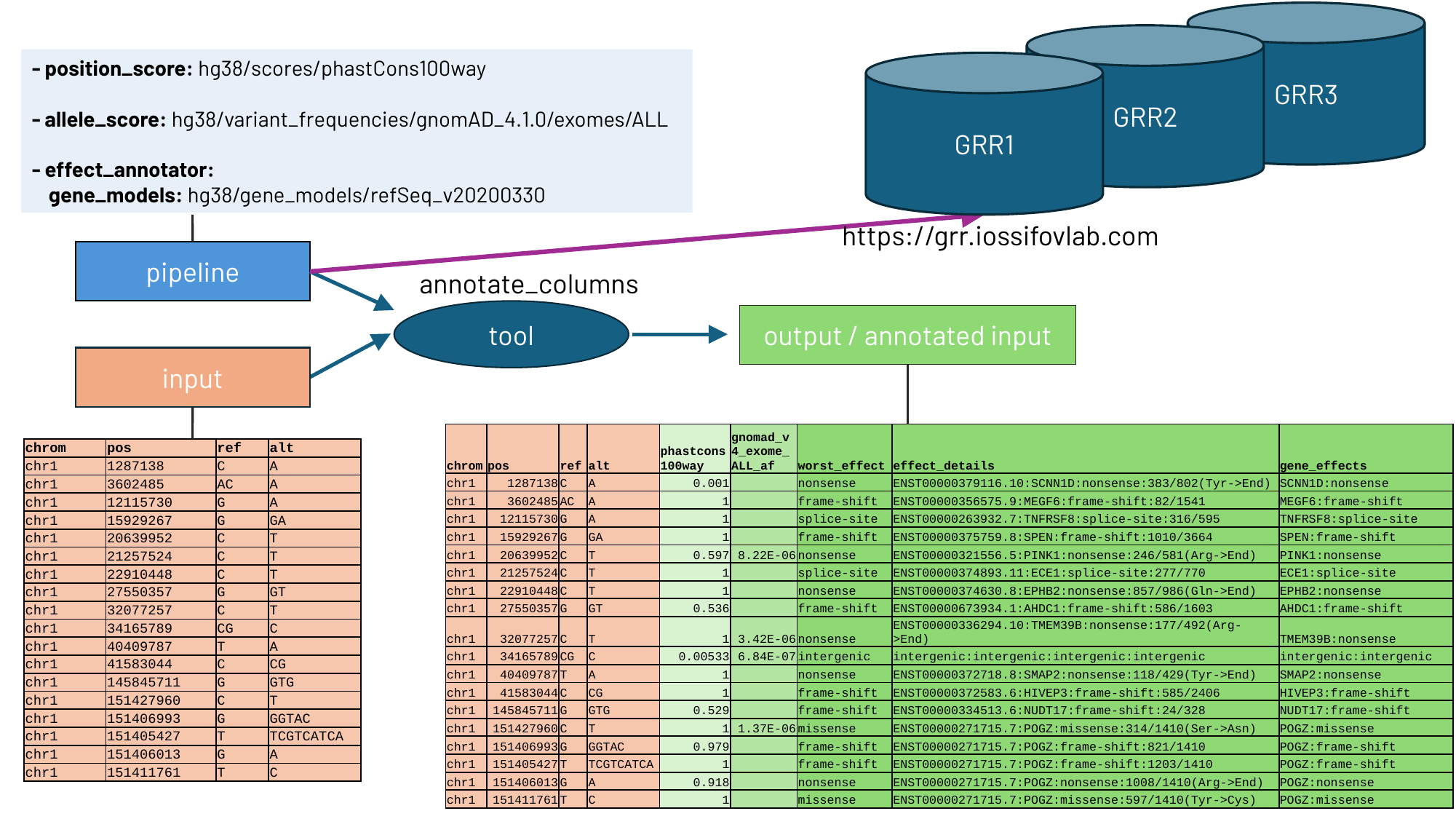

GRR3
GRR2
- position_score: hg38/scores/phastCons100way

- allele_score: hg38/variant_frequencies/gnomAD_4.1.0/exomes/ALL

- effect_annotator:
    gene_models: hg38/gene_models/refSeq_v20200330
GRR1
https://grr.iossifovlab.com
pipeline
annotate_columns
tool
output / annotated input
input
| chrom | pos | ref | alt | phastcons100way | gnomad\_v4\_exome\_ALL\_af | worst\_effect | effect\_details | gene\_effects |
| --- | --- | --- | --- | --- | --- | --- | --- | --- |
| chr1 | 1287138 | C | A | 0.001 |  | nonsense | ENST00000379116.10:SCNN1D:nonsense:383/802(Tyr->End) | SCNN1D:nonsense |
| chr1 | 3602485 | AC | A | 1 |  | frame-shift | ENST00000356575.9:MEGF6:frame-shift:82/1541 | MEGF6:frame-shift |
| chr1 | 12115730 | G | A | 1 |  | splice-site | ENST00000263932.7:TNFRSF8:splice-site:316/595 | TNFRSF8:splice-site |
| chr1 | 15929267 | G | GA | 1 |  | frame-shift | ENST00000375759.8:SPEN:frame-shift:1010/3664 | SPEN:frame-shift |
| chr1 | 20639952 | C | T | 0.597 | 8.22E-06 | nonsense | ENST00000321556.5:PINK1:nonsense:246/581(Arg->End) | PINK1:nonsense |
| chr1 | 21257524 | C | T | 1 |  | splice-site | ENST00000374893.11:ECE1:splice-site:277/770 | ECE1:splice-site |
| chr1 | 22910448 | C | T | 1 |  | nonsense | ENST00000374630.8:EPHB2:nonsense:857/986(Gln->End) | EPHB2:nonsense |
| chr1 | 27550357 | G | GT | 0.536 |  | frame-shift | ENST00000673934.1:AHDC1:frame-shift:586/1603 | AHDC1:frame-shift |
| chr1 | 32077257 | C | T | 1 | 3.42E-06 | nonsense | ENST00000336294.10:TMEM39B:nonsense:177/492(Arg->End) | TMEM39B:nonsense |
| chr1 | 34165789 | CG | C | 0.00533 | 6.84E-07 | intergenic | intergenic:intergenic:intergenic:intergenic | intergenic:intergenic |
| chr1 | 40409787 | T | A | 1 |  | nonsense | ENST00000372718.8:SMAP2:nonsense:118/429(Tyr->End) | SMAP2:nonsense |
| chr1 | 41583044 | C | CG | 1 |  | frame-shift | ENST00000372583.6:HIVEP3:frame-shift:585/2406 | HIVEP3:frame-shift |
| chr1 | 145845711 | G | GTG | 0.529 |  | frame-shift | ENST00000334513.6:NUDT17:frame-shift:24/328 | NUDT17:frame-shift |
| chr1 | 151427960 | C | T | 1 | 1.37E-06 | missense | ENST00000271715.7:POGZ:missense:314/1410(Ser->Asn) | POGZ:missense |
| chr1 | 151406993 | G | GGTAC | 0.979 |  | frame-shift | ENST00000271715.7:POGZ:frame-shift:821/1410 | POGZ:frame-shift |
| chr1 | 151405427 | T | TCGTCATCA | 1 |  | frame-shift | ENST00000271715.7:POGZ:frame-shift:1203/1410 | POGZ:frame-shift |
| chr1 | 151406013 | G | A | 0.918 |  | nonsense | ENST00000271715.7:POGZ:nonsense:1008/1410(Arg->End) | POGZ:nonsense |
| chr1 | 151411761 | T | C | 1 |  | missense | ENST00000271715.7:POGZ:missense:597/1410(Tyr->Cys) | POGZ:missense |
| chrom | pos | ref | alt |
| --- | --- | --- | --- |
| chr1 | 1287138 | C | A |
| chr1 | 3602485 | AC | A |
| chr1 | 12115730 | G | A |
| chr1 | 15929267 | G | GA |
| chr1 | 20639952 | C | T |
| chr1 | 21257524 | C | T |
| chr1 | 22910448 | C | T |
| chr1 | 27550357 | G | GT |
| chr1 | 32077257 | C | T |
| chr1 | 34165789 | CG | C |
| chr1 | 40409787 | T | A |
| chr1 | 41583044 | C | CG |
| chr1 | 145845711 | G | GTG |
| chr1 | 151427960 | C | T |
| chr1 | 151406993 | G | GGTAC |
| chr1 | 151405427 | T | TCGTCATCA |
| chr1 | 151406013 | G | A |
| chr1 | 151411761 | T | C |